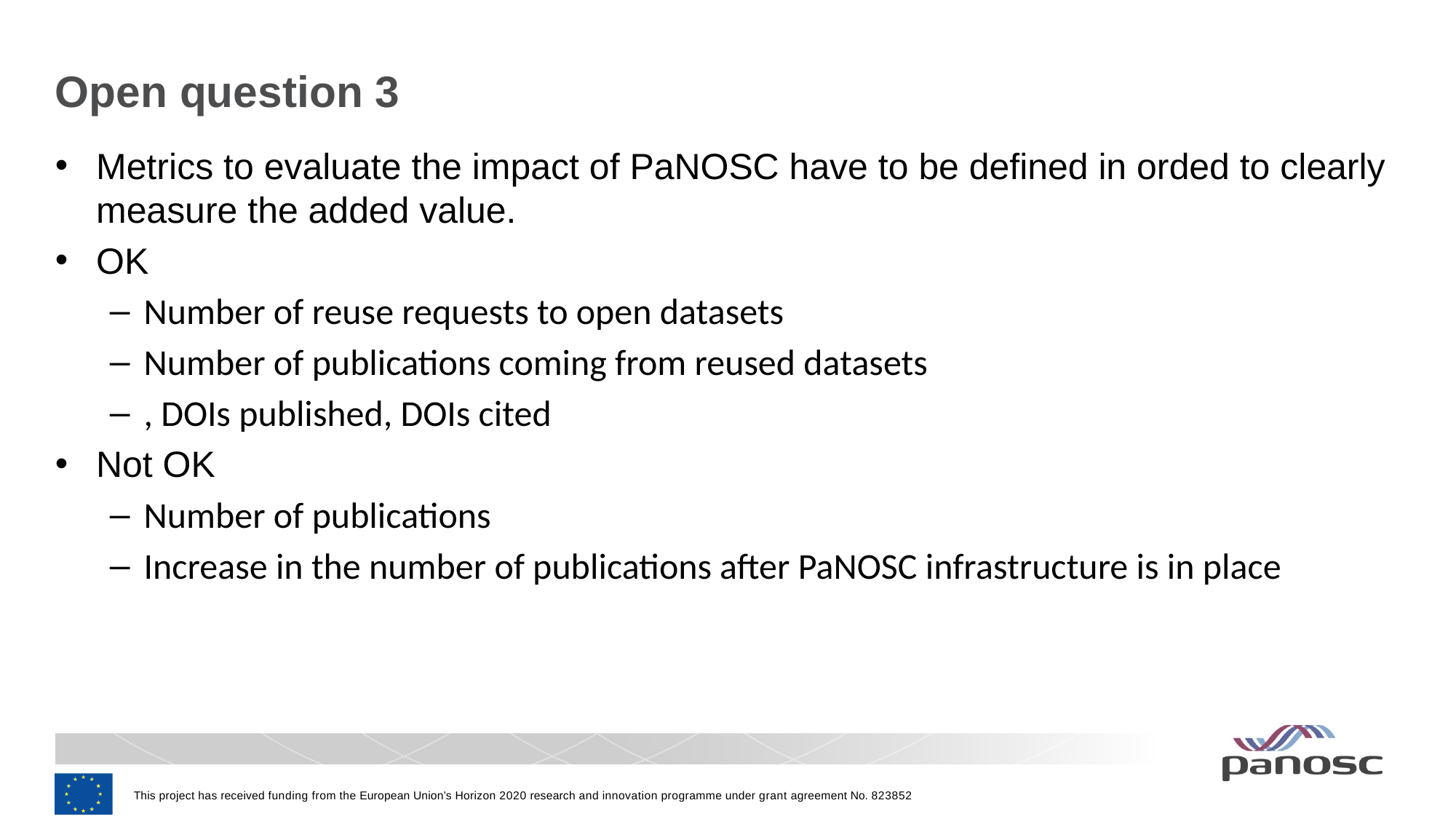

# Open question 3
Metrics to evaluate the impact of PaNOSC have to be defined in orded to clearly measure the added value.
OK
Number of reuse requests to open datasets
Number of publications coming from reused datasets
, DOIs published, DOIs cited
Not OK
Number of publications
Increase in the number of publications after PaNOSC infrastructure is in place